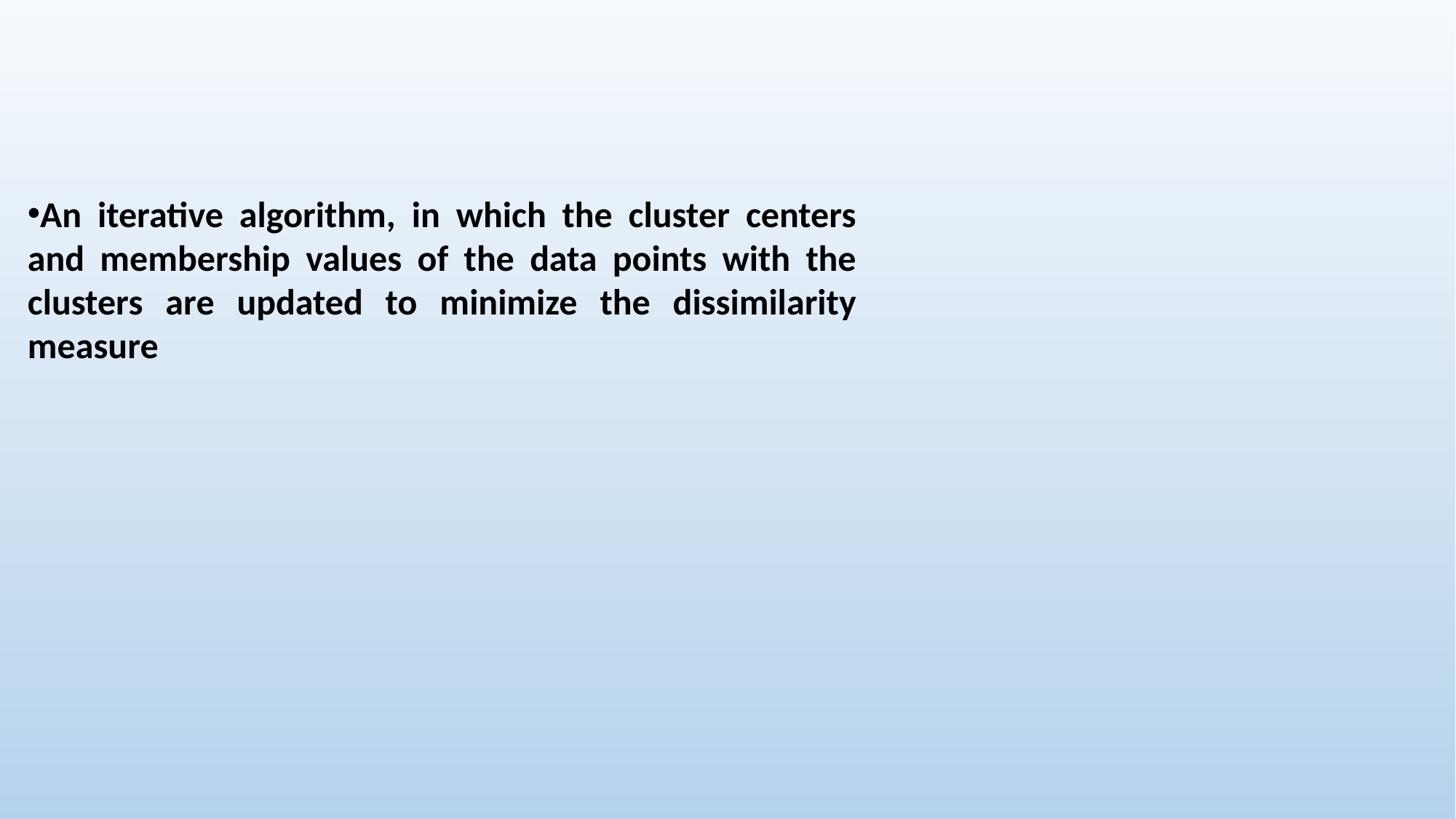

An iterative algorithm, in which the cluster centers and membership values of the data points with the clusters are updated to minimize the dissimilarity measure